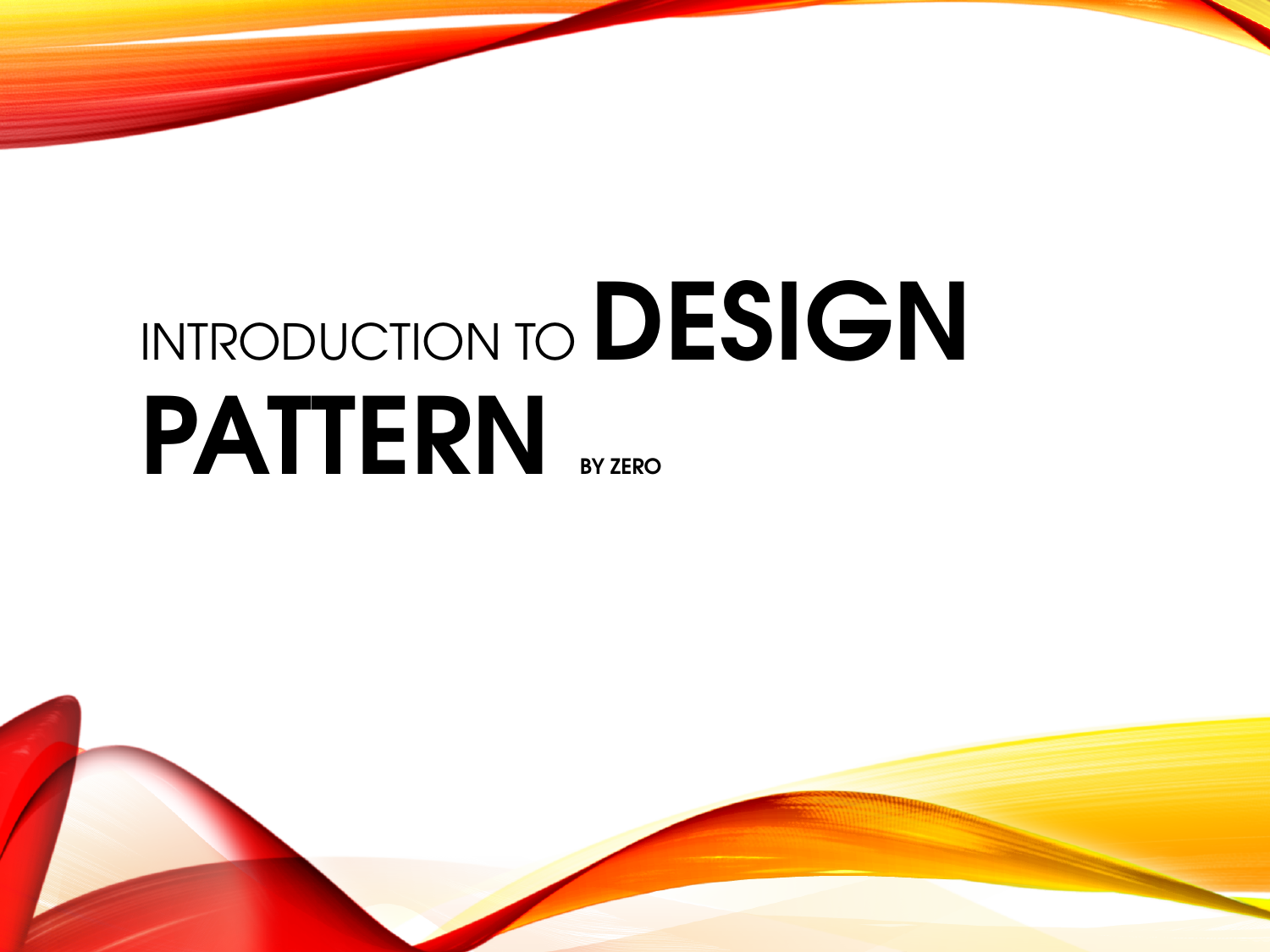

# Introduction to design Pattern by zero